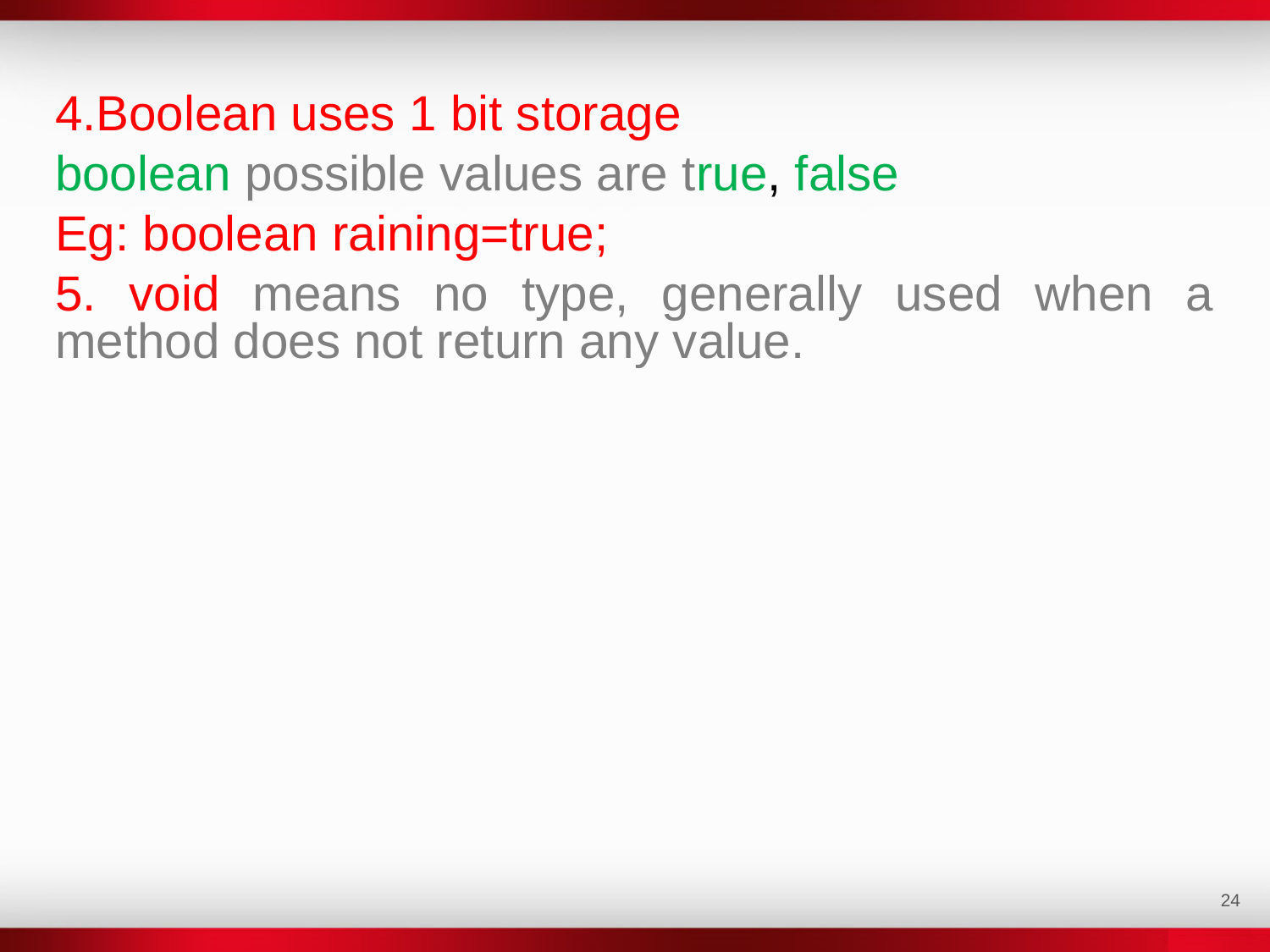

4.Boolean uses 1 bit storage
boolean possible values are true, false
Eg: boolean raining=true;
5. void means no type, generally used when a method does not return any value.

24